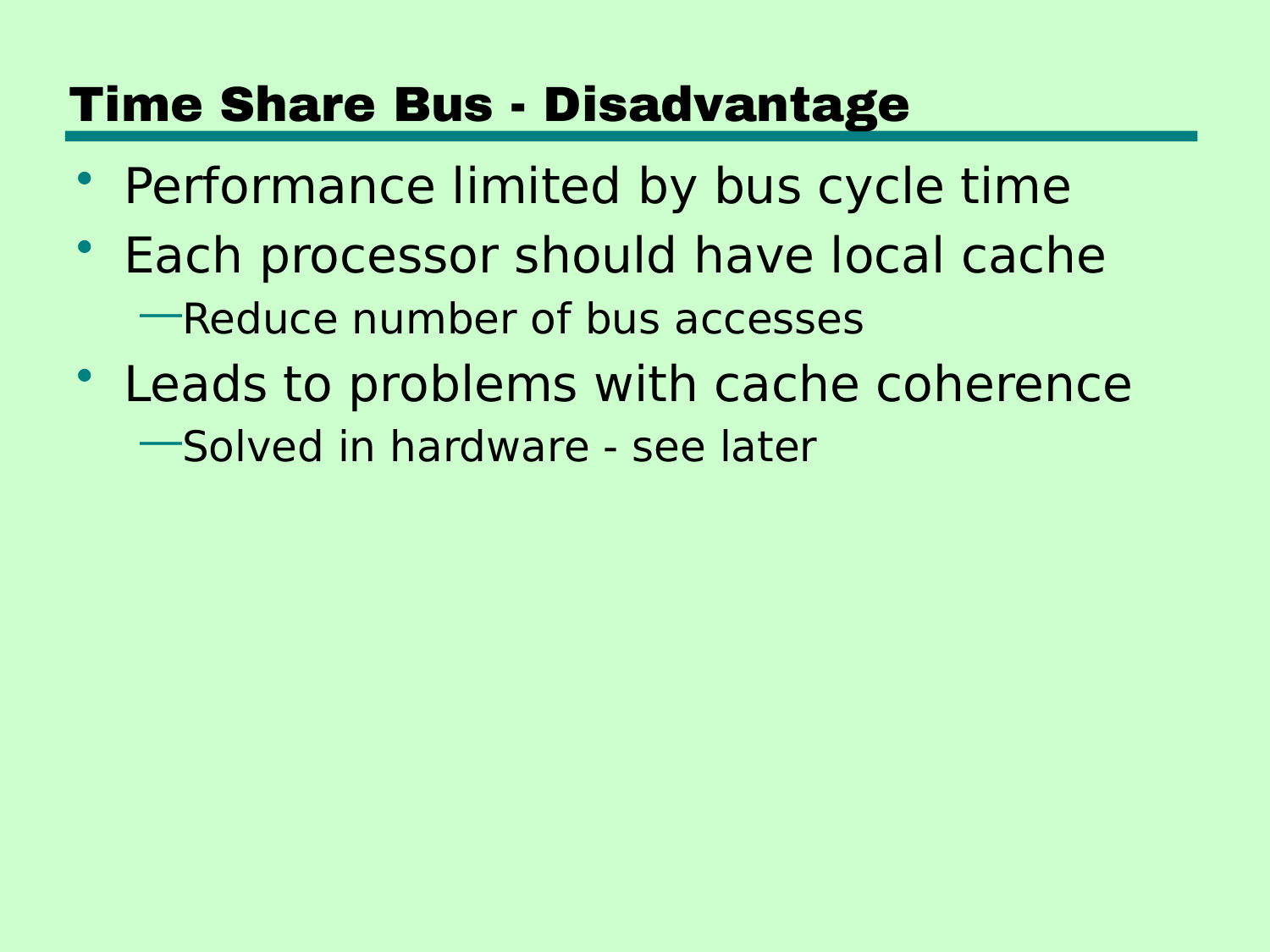

# Time Share Bus - Disadvantage
Performance limited by bus cycle time
Each processor should have local cache
Reduce number of bus accesses
Leads to problems with cache coherence
Solved in hardware - see later